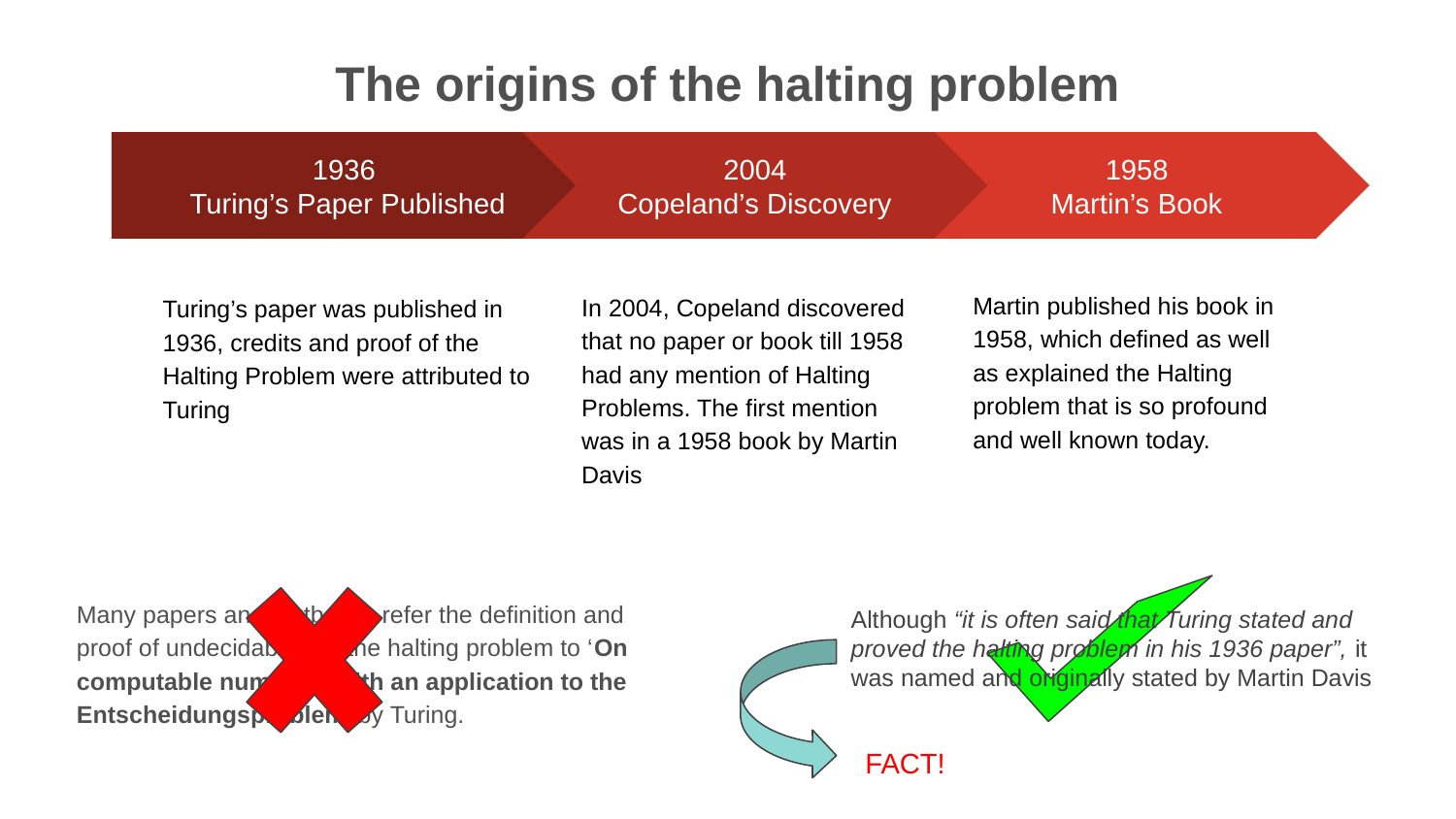

The origins of the halting problem

2004
Copeland’s Discovery
In 2004, Copeland discovered that no paper or book till 1958 had any mention of Halting Problems. The first mention was in a 1958 book by Martin Davis
1958
Martin’s Book
Martin published his book in 1958, which defined as well as explained the Halting problem that is so profound and well known today.
1936
Turing’s Paper Published
Turing’s paper was published in 1936, credits and proof of the Halting Problem were attributed to Turing

Many papers and textbooks refer the definition and proof of undecidability of the halting problem to ‘On computable numbers, with an application to the Entscheidungsproblem’ by Turing.
Although “it is often said that Turing stated and proved the halting problem in his 1936 paper”, it was named and originally stated by Martin Davis

FACT!